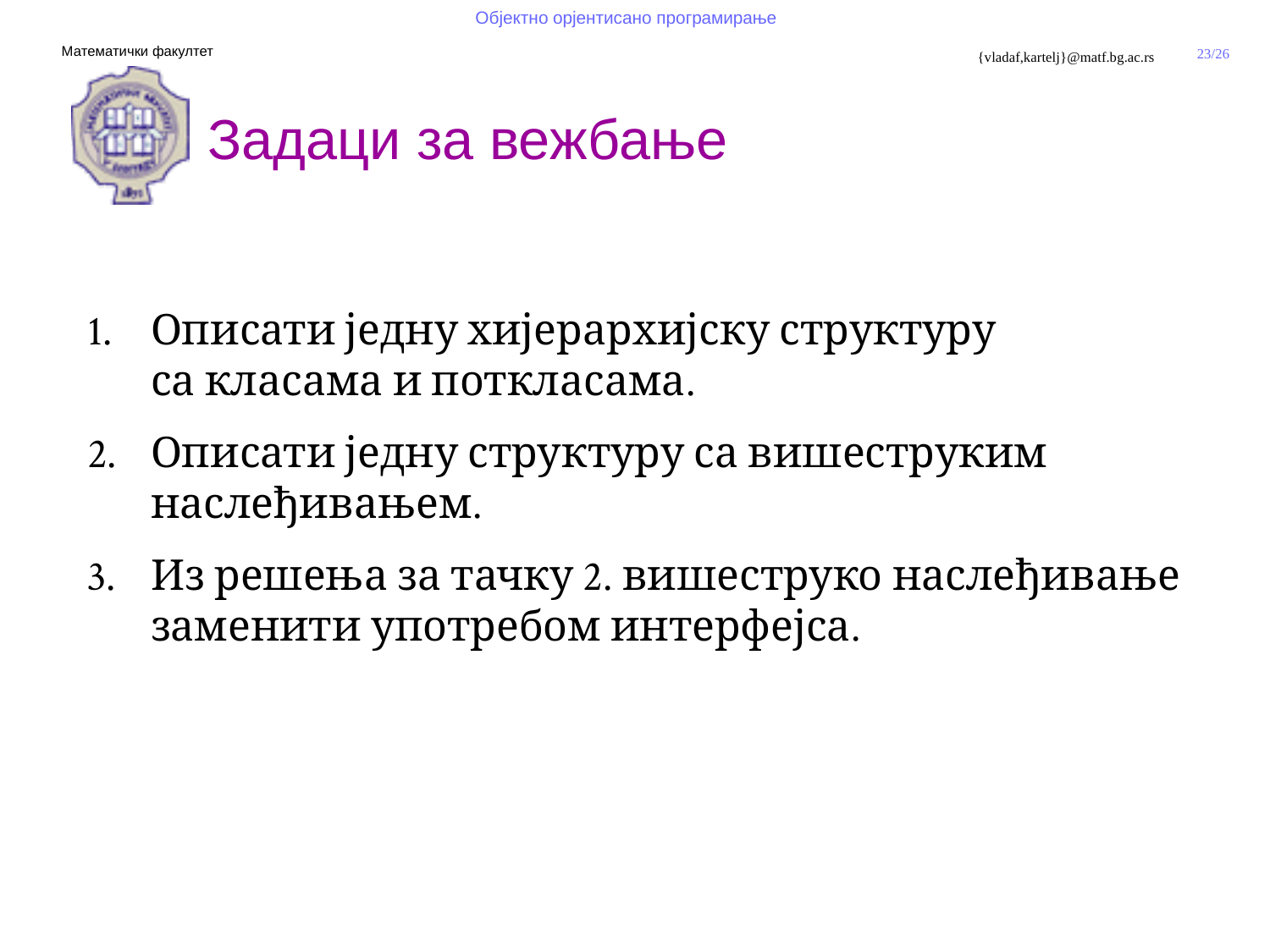

# Задаци за вежбање
Описати једну хијерархијску структуру
са класама и поткласама.
Описати једну структуру са вишеструким наслеђивањем.
Из решења за тачку 2. вишеструко наслеђивање заменити употребом интерфејса.